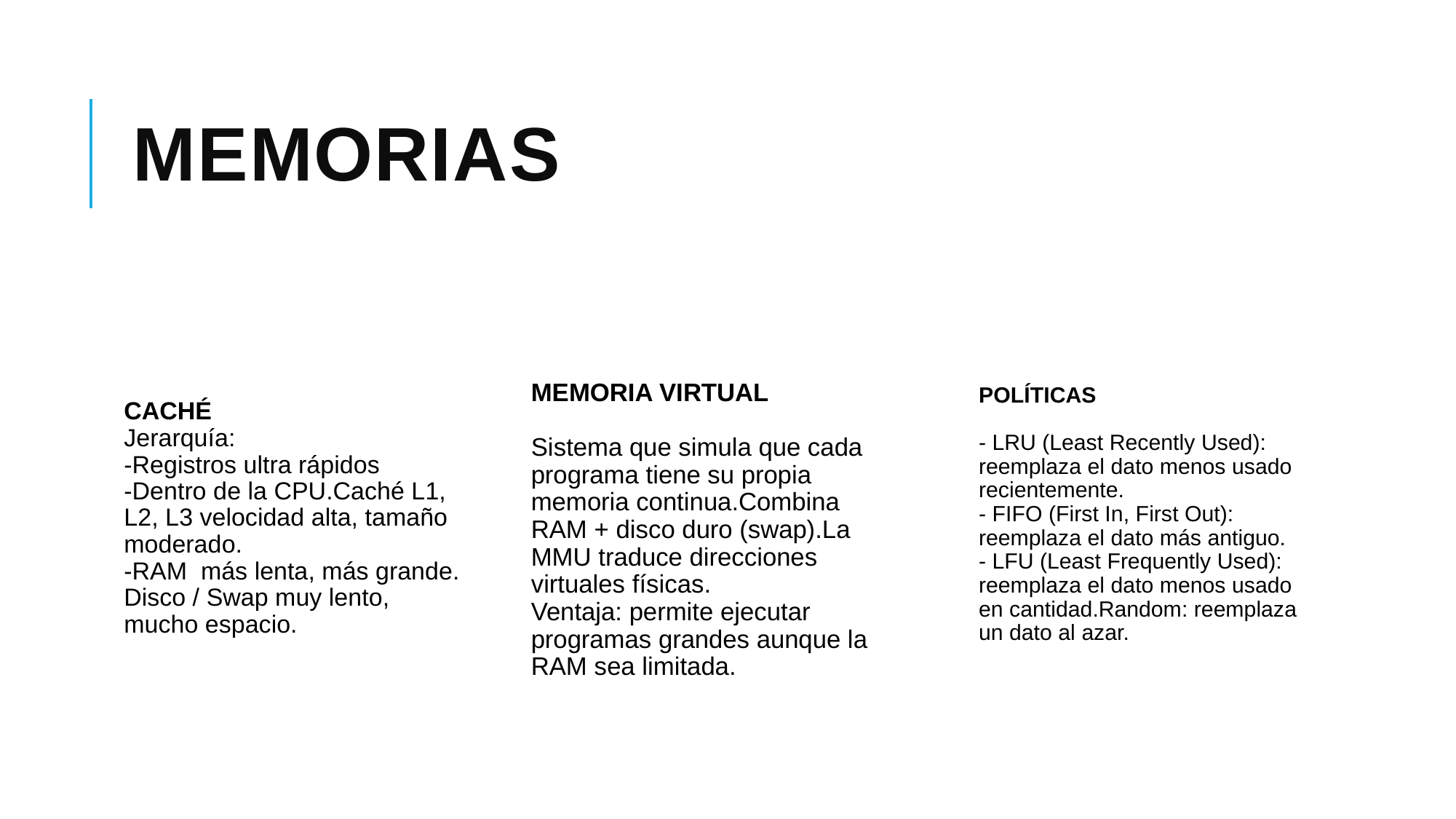

# MEMORIAS
MEMORIA VIRTUAL

Sistema que simula que cada programa tiene su propia memoria continua.Combina RAM + disco duro (swap).La MMU traduce direcciones virtuales físicas.
Ventaja: permite ejecutar programas grandes aunque la RAM sea limitada.
POLÍTICAS

- LRU (Least Recently Used): reemplaza el dato menos usado recientemente.
- FIFO (First In, First Out): reemplaza el dato más antiguo.
- LFU (Least Frequently Used): reemplaza el dato menos usado en cantidad.Random: reemplaza un dato al azar.
CACHÉ
Jerarquía:
-Registros ultra rápidos
-Dentro de la CPU.Caché L1, L2, L3 velocidad alta, tamaño moderado.
-RAM  más lenta, más grande.
Disco / Swap muy lento, mucho espacio.